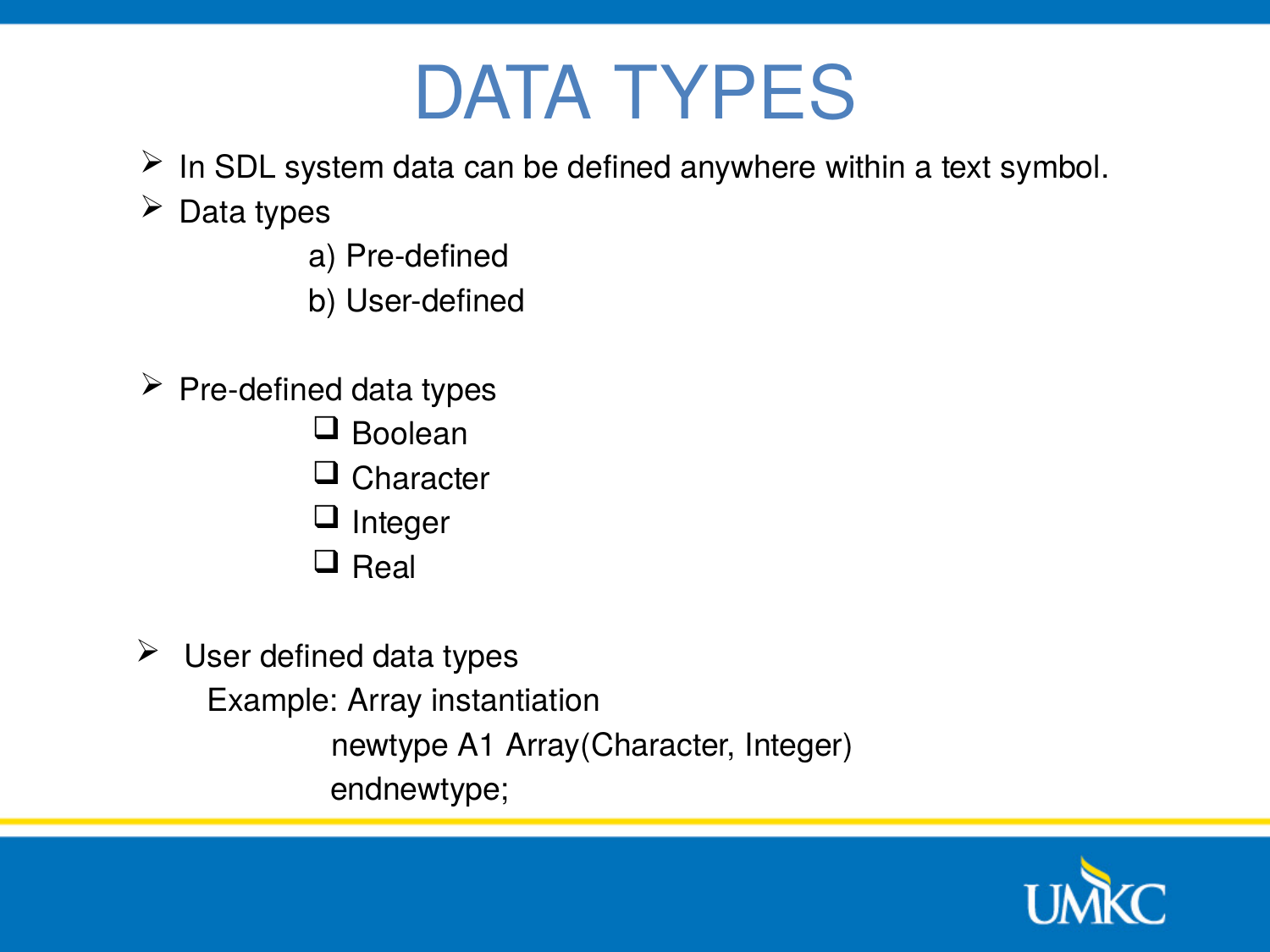

# DATA TYPES
In SDL system data can be defined anywhere within a text symbol.
Data types
                   a) Pre-defined
                   b) User-defined

Pre-defined data types
Boolean
Character
Integer
Real

 User defined data types
        Example: Array instantiation
                      newtype A1 Array(Character, Integer)
  endnewtype;